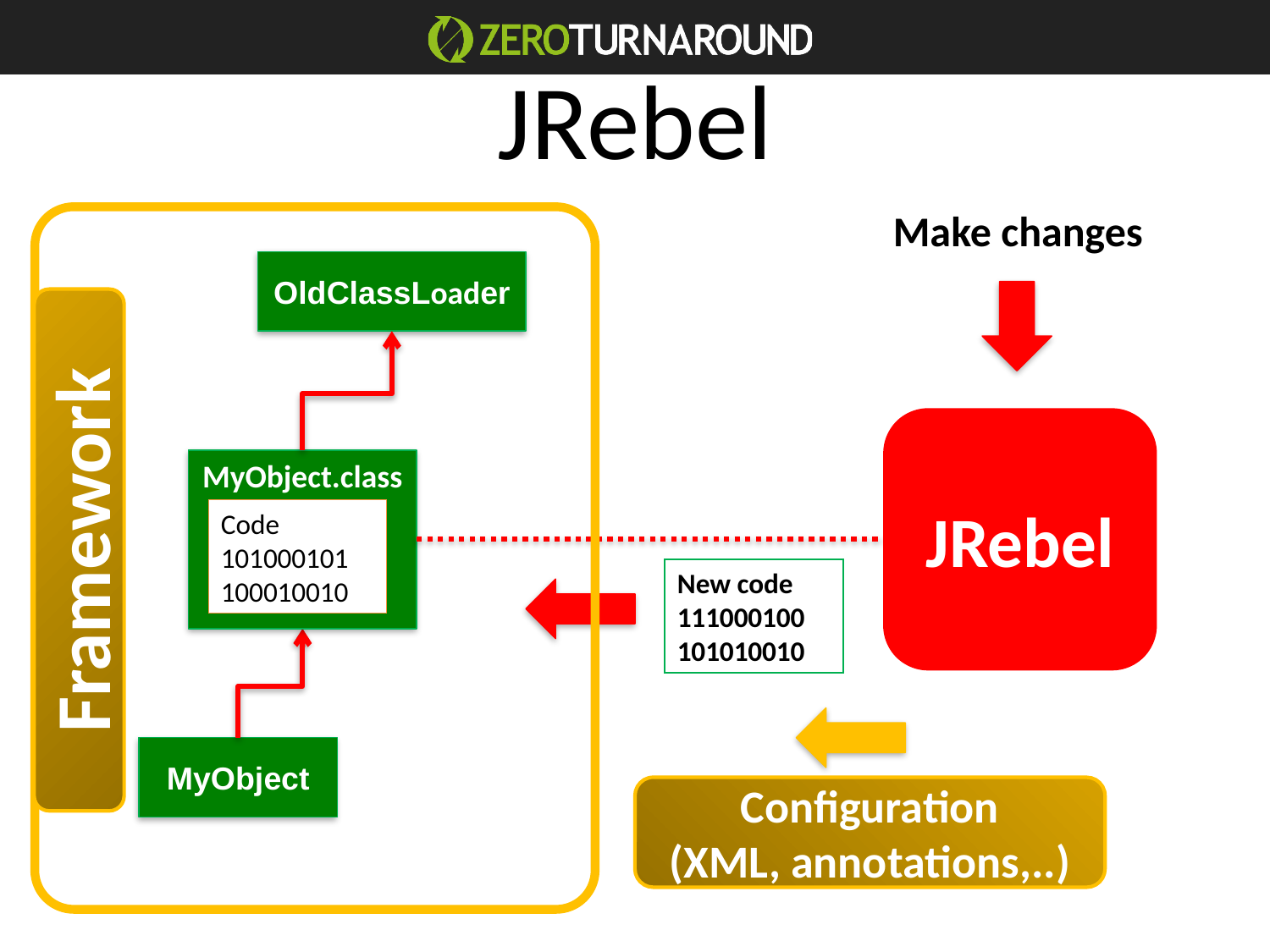

# JRebel
Make changes

Framework
OldClassLoader

JRebel
MyObject.class
Code
101000101
100010010
New code
111000100
101010010

Configuration
(XML, annotations,..)
MyObject